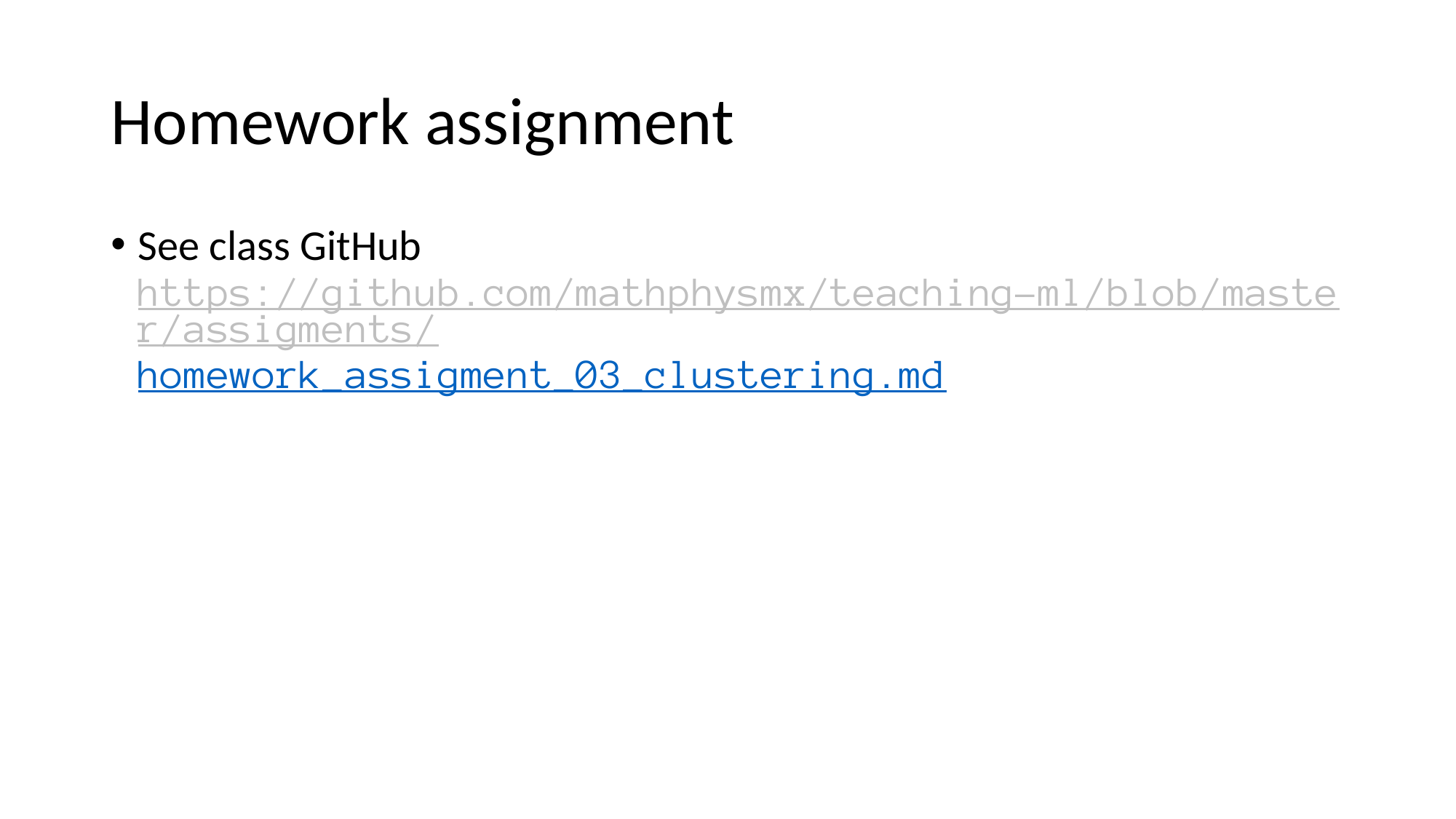

# Homework assignment
See class GitHub https://github.com/mathphysmx/teaching-ml/blob/master/assigments/homework_assigment_03_clustering.md